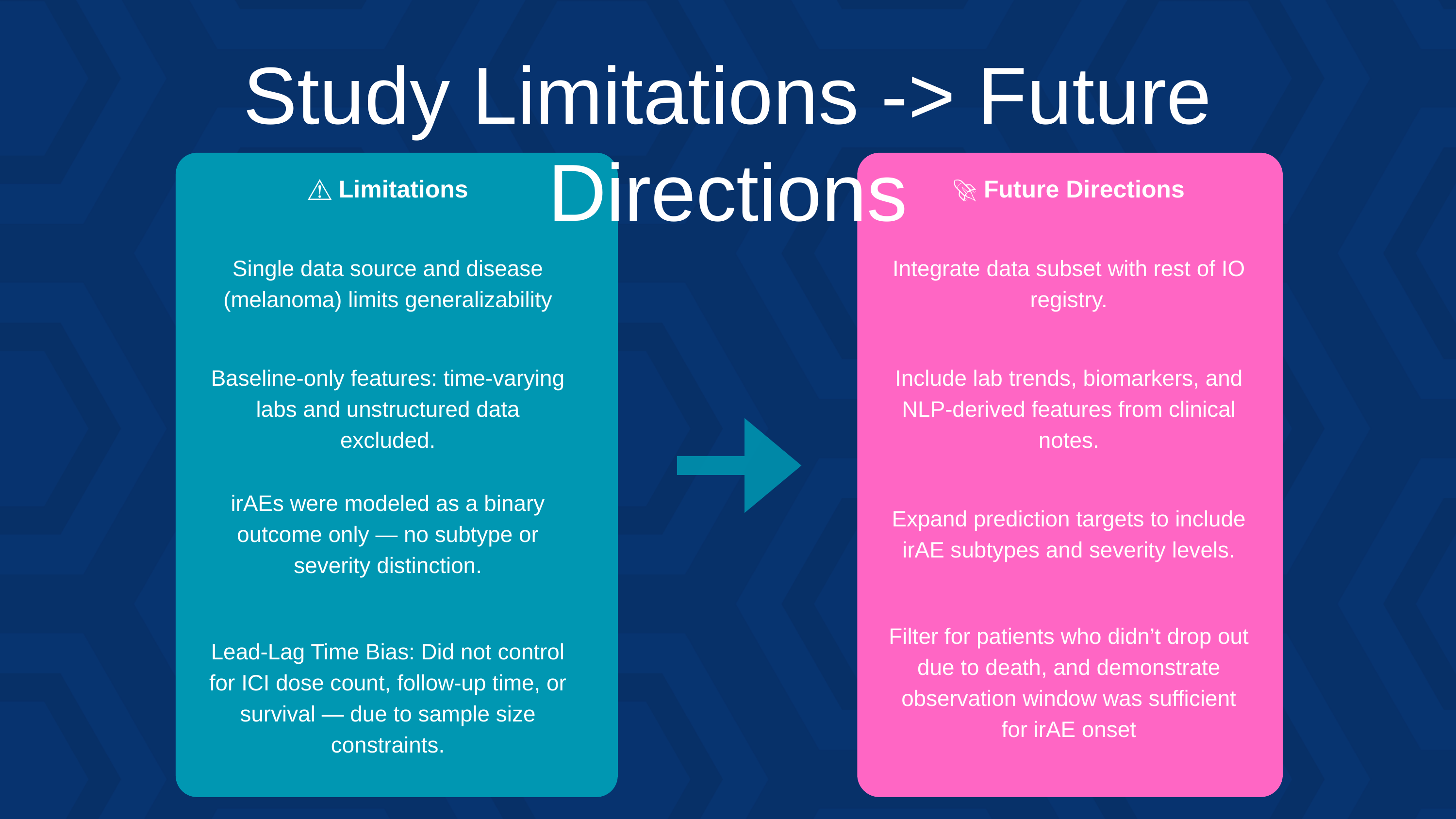

Study Limitations -> Future Directions

| ⚠️ Limitations |  | 🚀 Future Directions |
| --- | --- | --- |
| Single data source and disease (melanoma) limits generalizability |  | Integrate data subset with rest of IO registry. |
| Baseline-only features: time-varying labs and unstructured data excluded. |  | Include lab trends, biomarkers, and NLP-derived features from clinical notes. |
| irAEs were modeled as a binary outcome only — no subtype or severity distinction. |  | Expand prediction targets to include irAE subtypes and severity levels. |
| Lead-Lag Time Bias: Did not control for ICI dose count, follow-up time, or survival — due to sample size constraints. |  | Filter for patients who didn’t drop out due to death, and demonstrate observation window was sufficient for irAE onset |